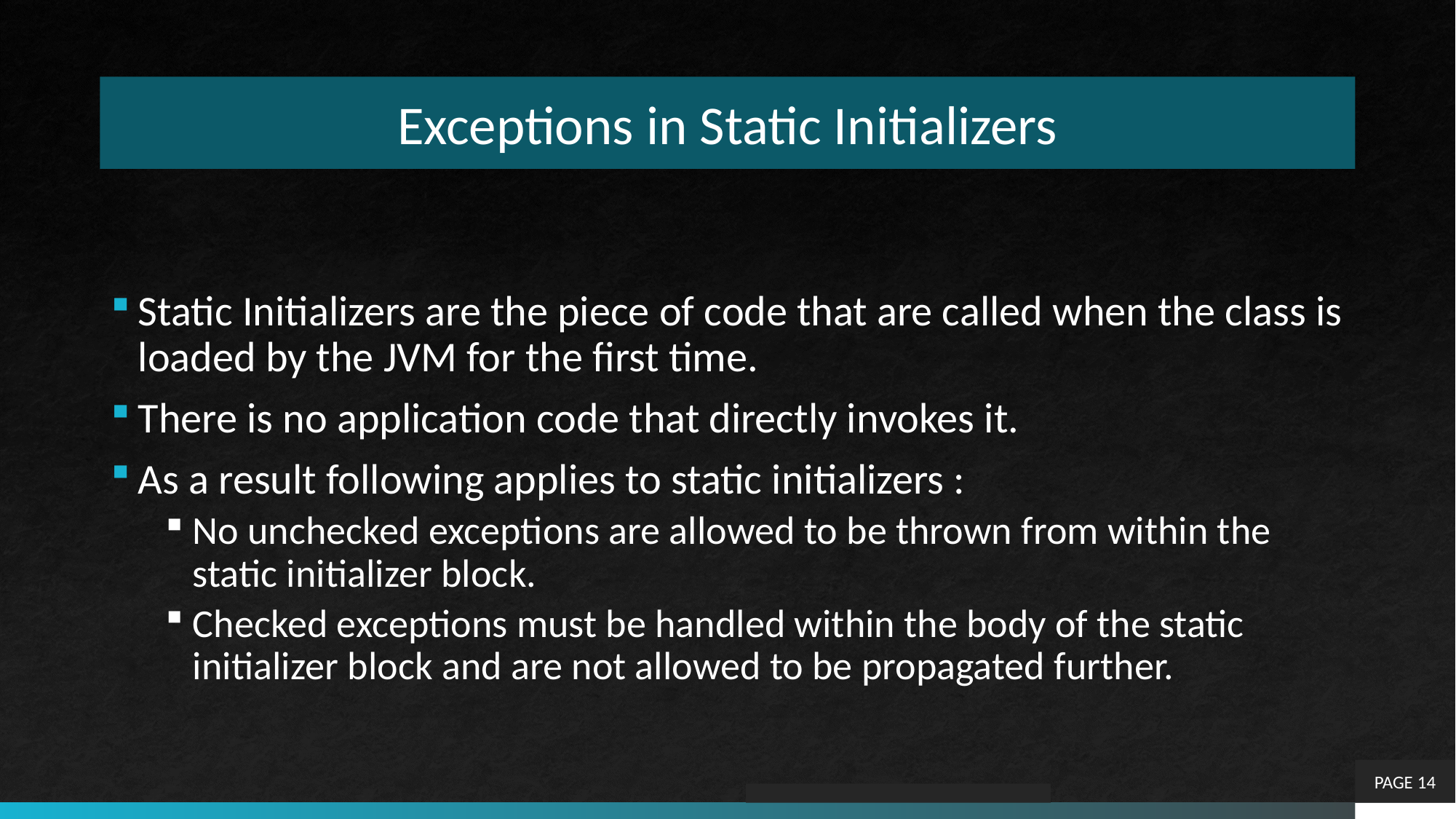

# Exceptions in Static Initializers

Static Initializers are the piece of code that are called when the class is loaded by the JVM for the first time.
There is no application code that directly invokes it.
As a result following applies to static initializers :
No unchecked exceptions are allowed to be thrown from within the static initializer block.
Checked exceptions must be handled within the body of the static initializer block and are not allowed to be propagated further.
PAGE 14